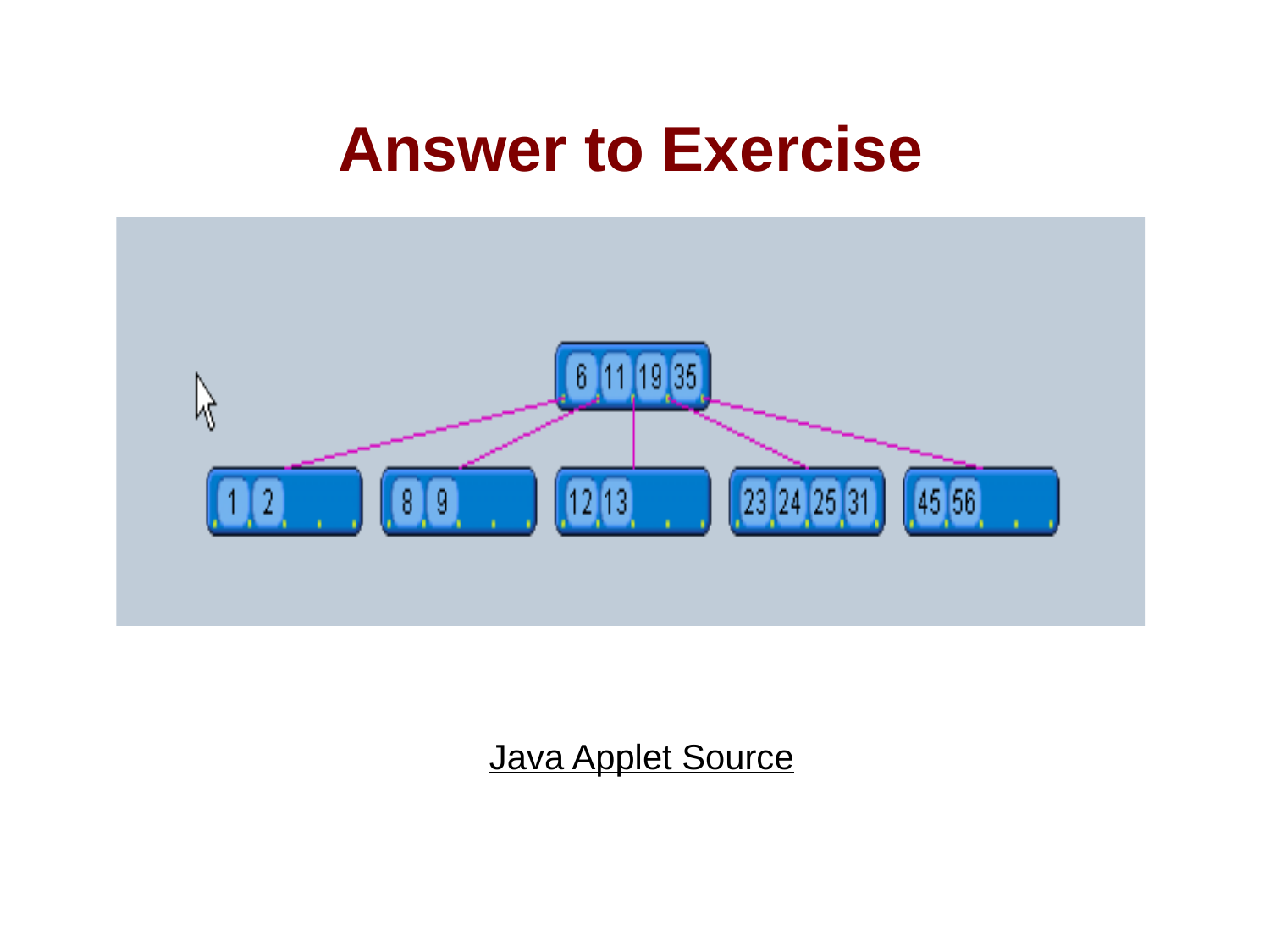

# Answer to Exercise

Java Applet Source